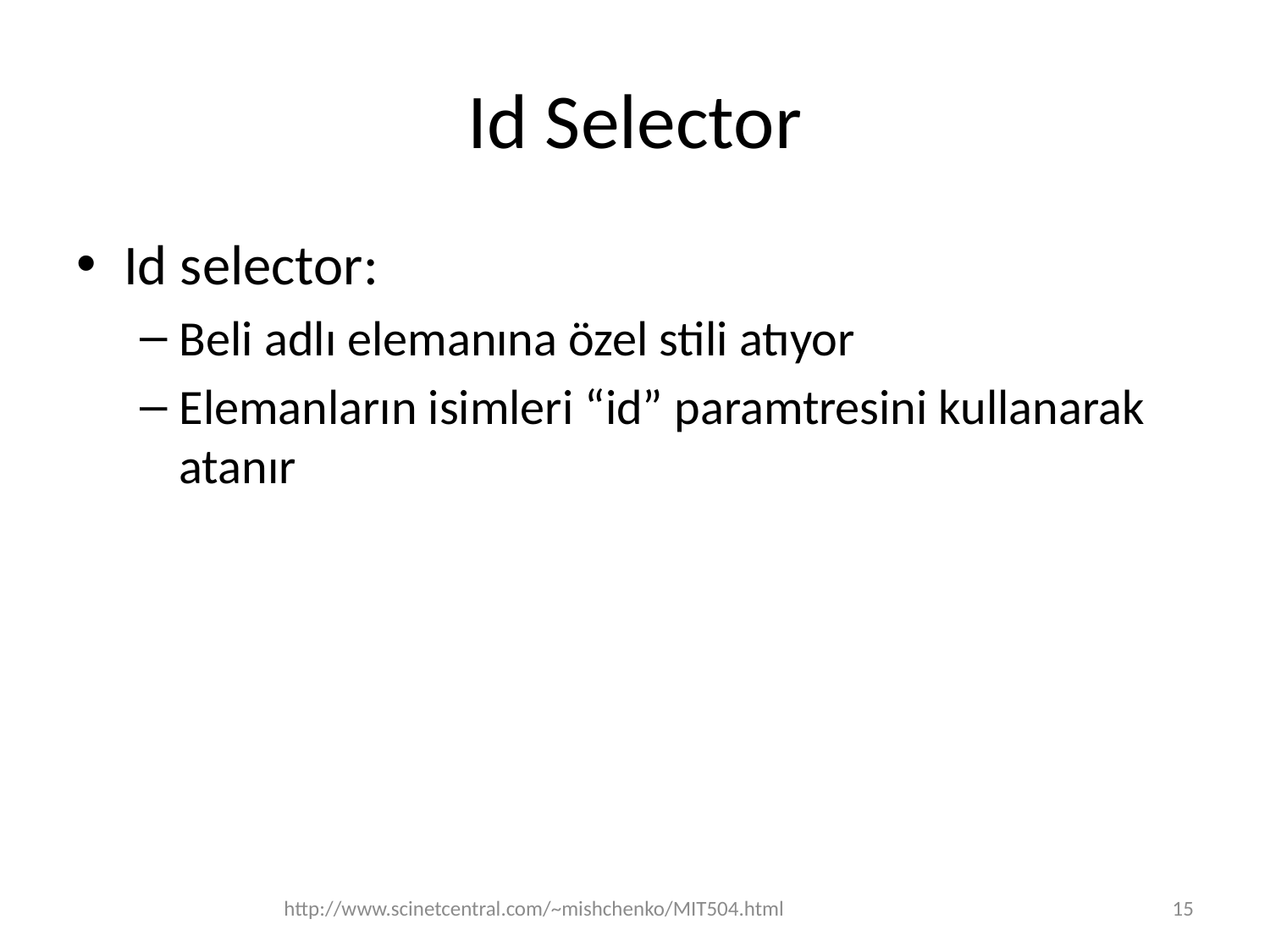

# Id Selector
Id selector:
Beli adlı elemanına özel stili atıyor
Elemanların isimleri “id” paramtresini kullanarak atanır

http://www.scinetcentral.com/~mishchenko/MIT504.html
15